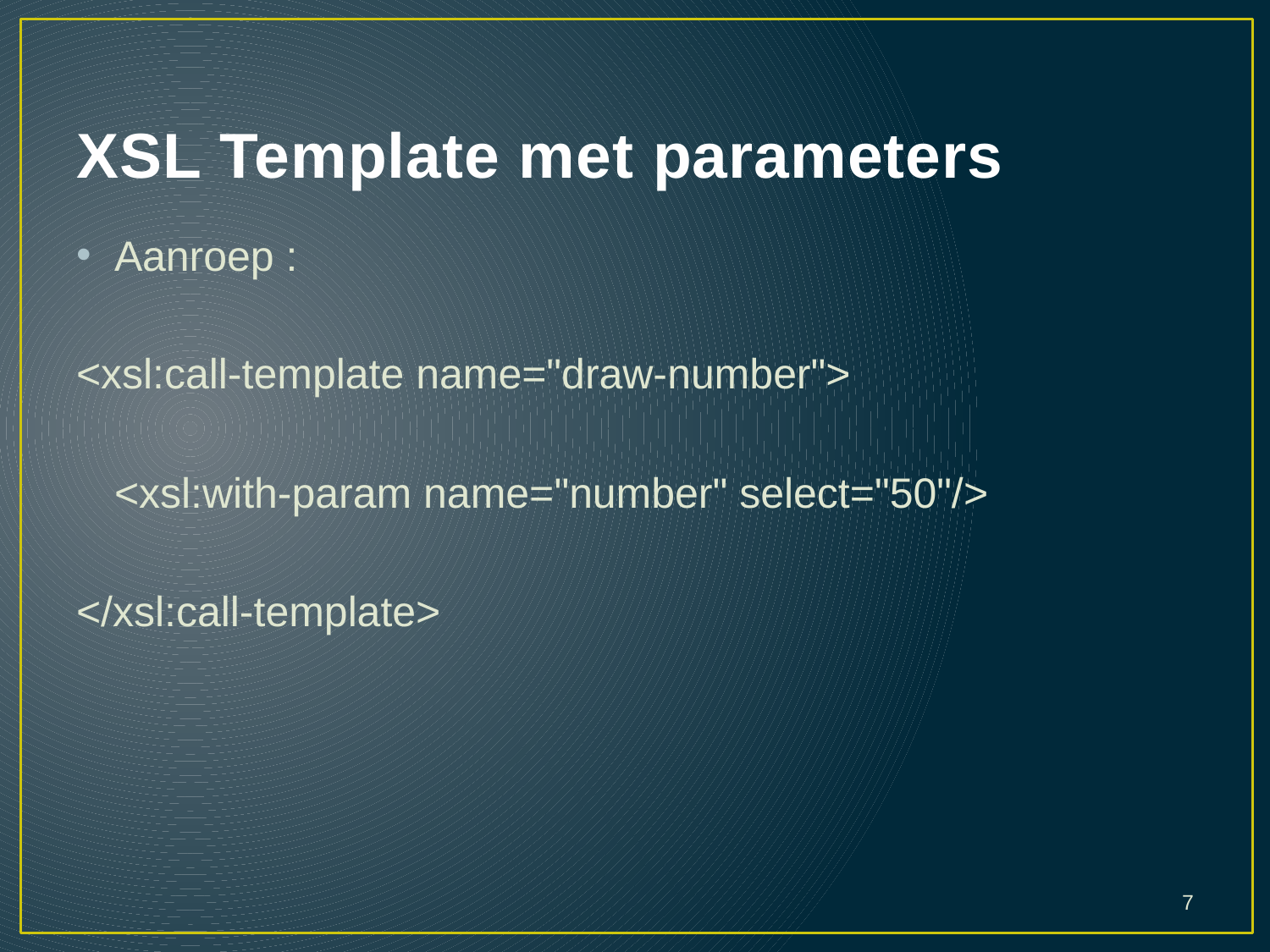

# XSL Template met parameters
Aanroep :

<xsl:call-template name="draw-number">

	<xsl:with-param name="number" select="50"/>

</xsl:call-template>

7